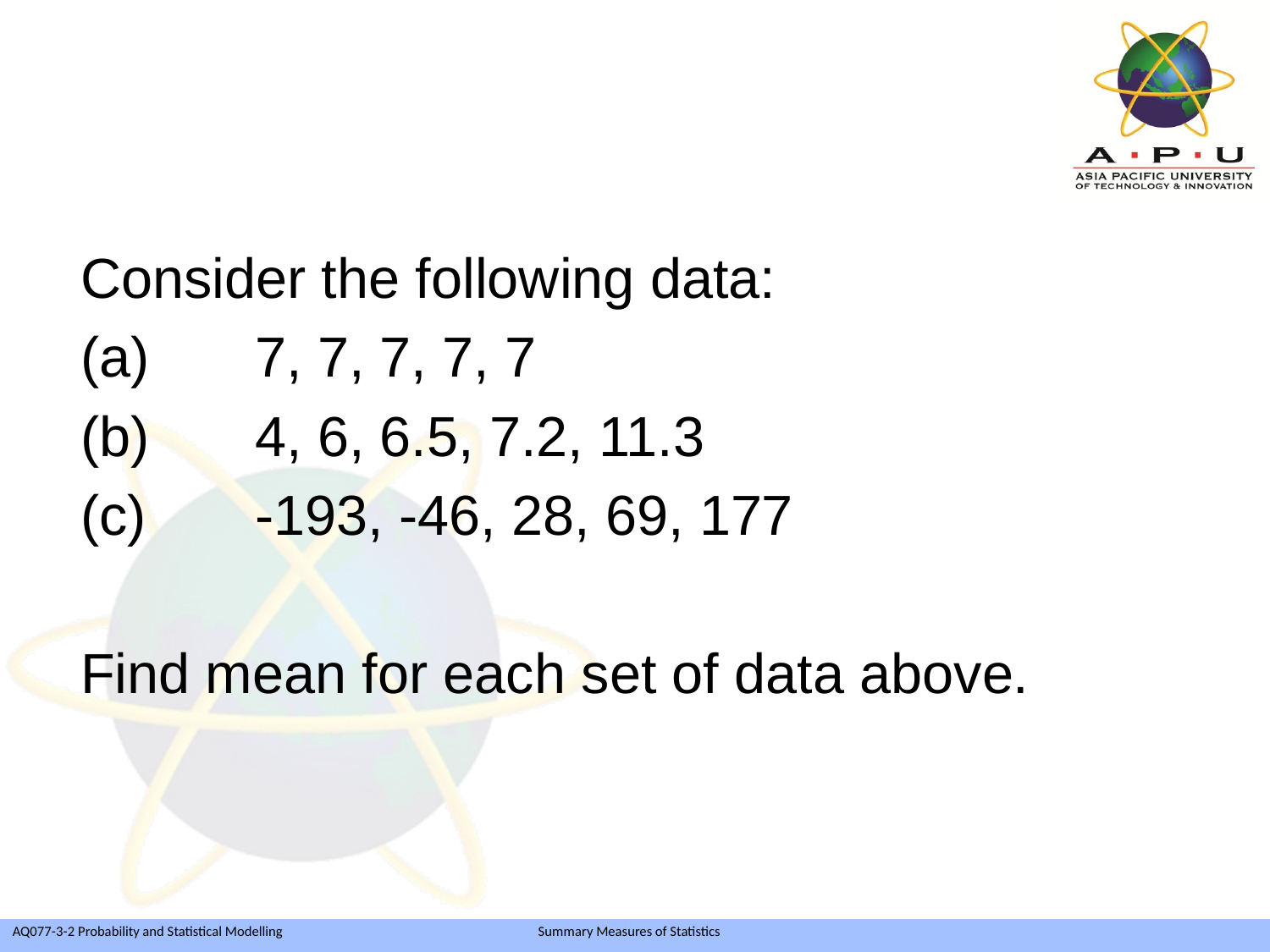

Consider the following data:
 	7, 7, 7, 7, 7
 	4, 6, 6.5, 7.2, 11.3
 	-193, -46, 28, 69, 177

Find mean for each set of data above.